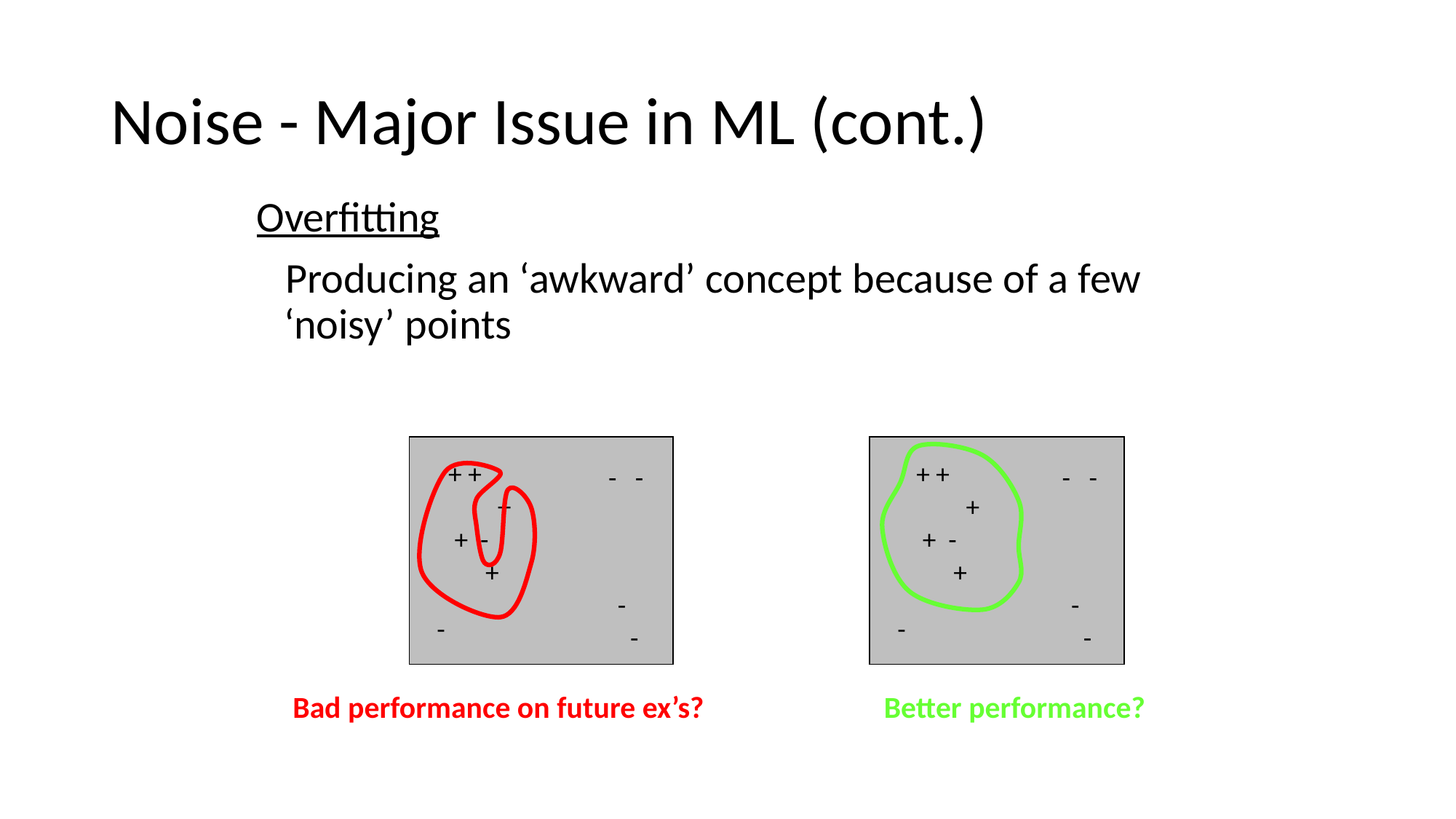

# Noise - Major Issue in ML (cont.)
Overfitting
   Producing an ‘awkward’ concept because of a few ‘noisy’ points

+ +
        +
 +  -
      +

-   -

 -
-
  -

+ +
        +
 +  -
      +

-   -

 -
-
  -

Bad performance on future ex’s?
Better performance?